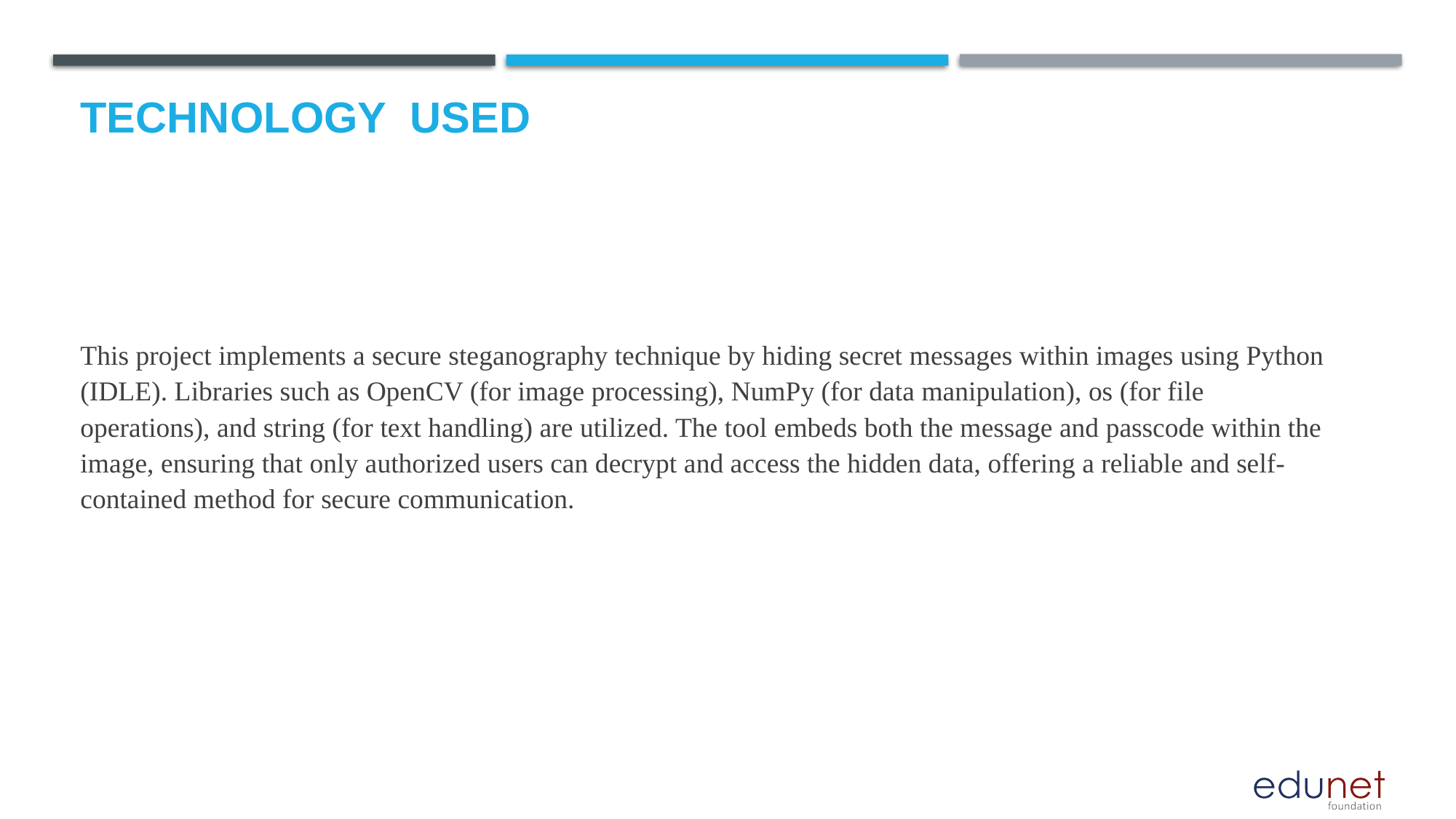

# Technology  used
This project implements a secure steganography technique by hiding secret messages within images using Python (IDLE). Libraries such as OpenCV (for image processing), NumPy (for data manipulation), os (for file operations), and string (for text handling) are utilized. The tool embeds both the message and passcode within the image, ensuring that only authorized users can decrypt and access the hidden data, offering a reliable and self-contained method for secure communication.